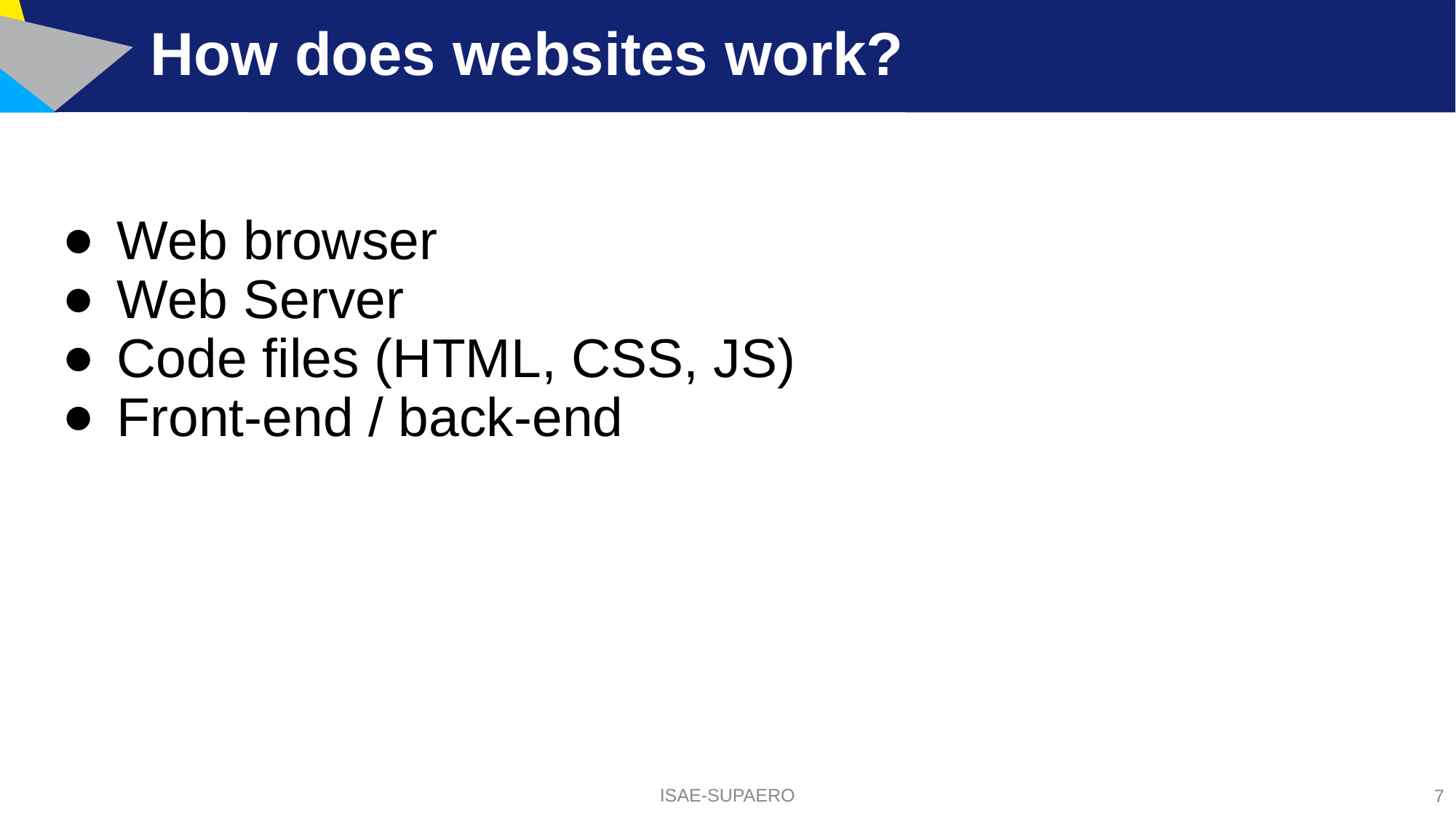

# How does websites work?
Web browser
Web Server
Code files (HTML, CSS, JS)
Front-end / back-end

ISAE-SUPAERO
7